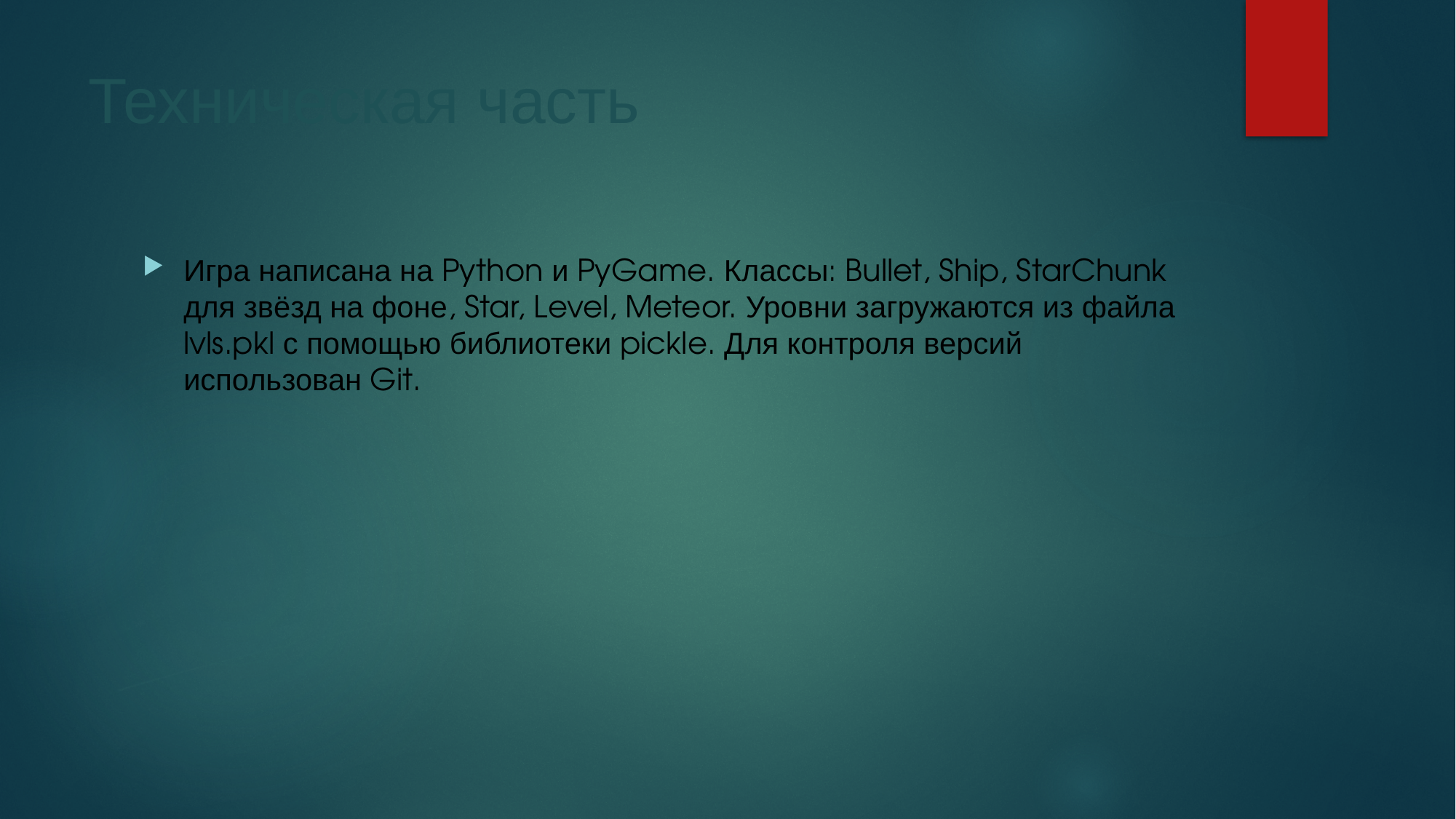

# Техническая часть
Игра написана на Python и PyGame. Классы: Bullet, Ship, StarChunk для звёзд на фоне, Star, Level, Meteor. Уровни загружаются из файла lvls.pkl с помощью библиотеки pickle. Для контроля версий использован Git.